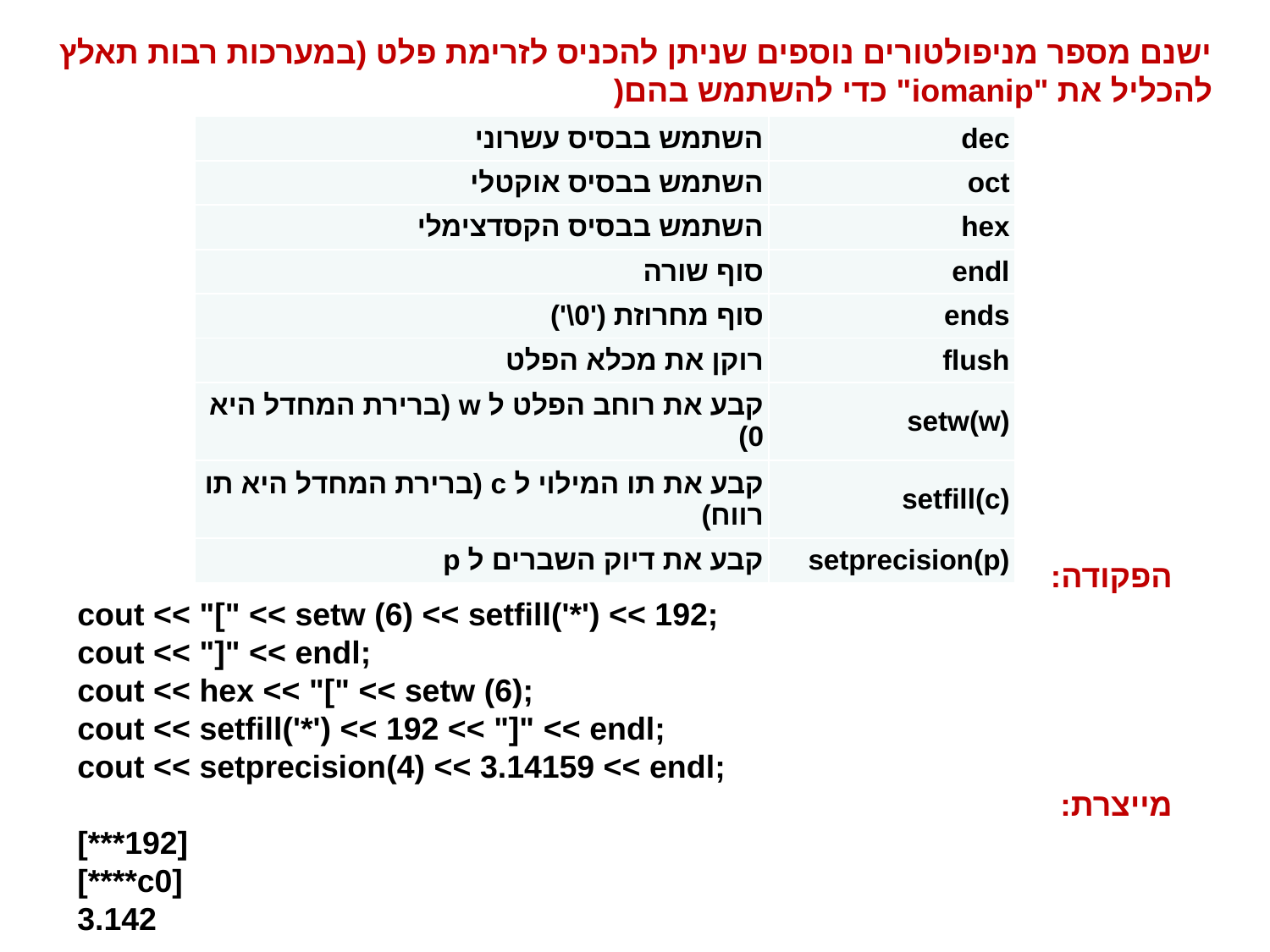

ישנם מספר מניפולטורים נוספים שניתן להכניס לזרימת פלט (במערכות רבות תאלץ להכליל את "iomanip" כדי להשתמש בהם(
| השתמש בבסיס עשרוני | dec |
| --- | --- |
| השתמש בבסיס אוקטלי | oct |
| השתמש בבסיס הקסדצימלי | hex |
| סוף שורה | endl |
| סוף מחרוזת ('0\') | ends |
| רוקן את מכלא הפלט | flush |
| קבע את רוחב הפלט ל w (ברירת המחדל היא 0) | setw(w) |
| קבע את תו המילוי ל c (ברירת המחדל היא תו רווח) | setfill(c) |
| קבע את דיוק השברים ל p | setprecision(p) |
הפקודה:
cout << "[" << setw (6) << setfill('*') << 192;
cout << "]" << endl;
cout << hex << "[" << setw (6);
cout << setfill('*') << 192 << "]" << endl;
cout << setprecision(4) << 3.14159 << endl;
מייצרת:
[***192]
[****c0]
3.142